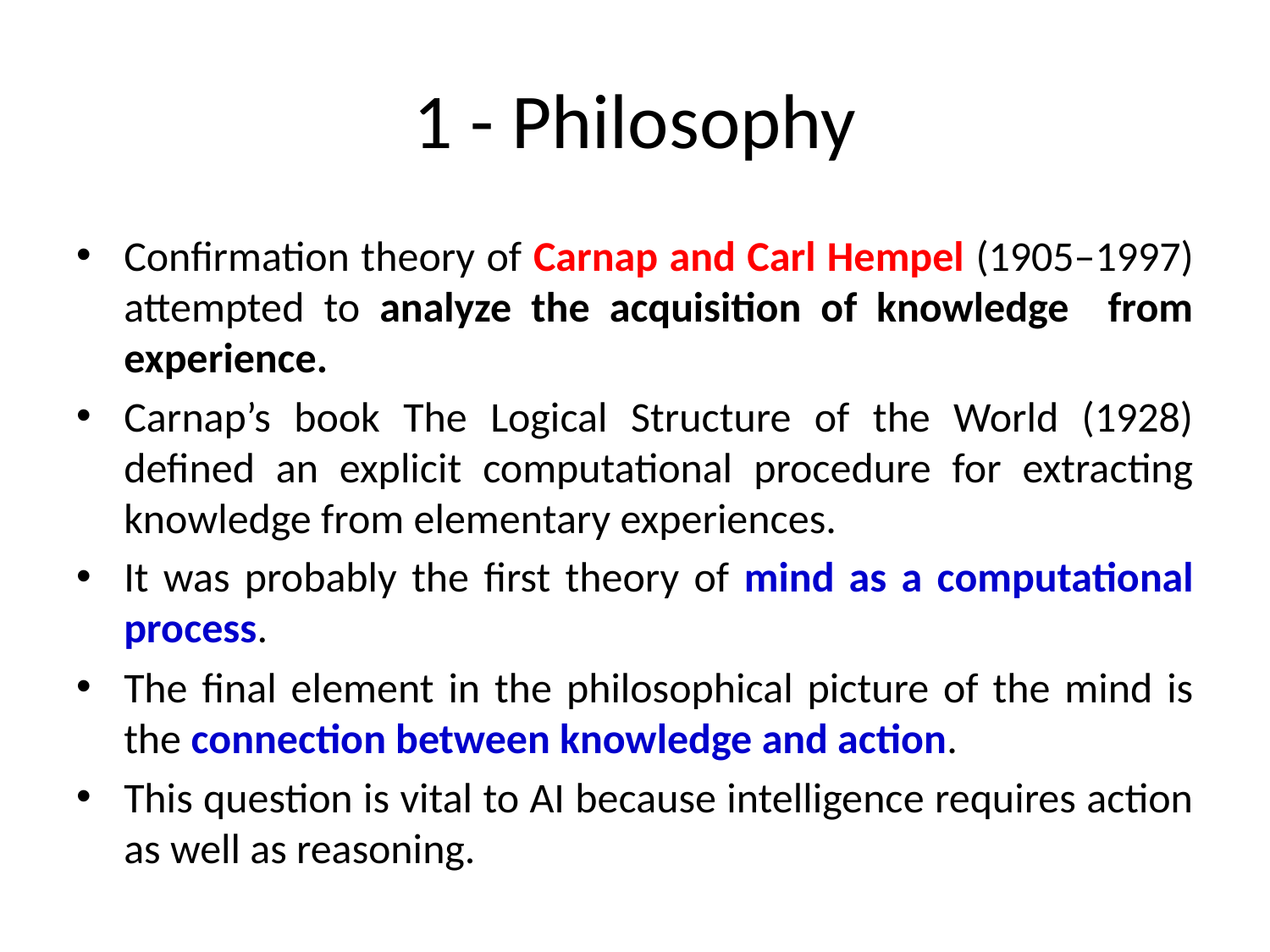

# 1 - Philosophy
Confirmation theory of Carnap and Carl Hempel (1905–1997) attempted to analyze the acquisition of knowledge  from experience.
Carnap’s book The Logical Structure of the World (1928) defined an explicit computational procedure for extracting knowledge from elementary experiences.
It was probably the first theory of mind as a computational process.
The final element in the philosophical picture of the mind is the connection between knowledge and action.
This question is vital to AI because intelligence requires action as well as reasoning.